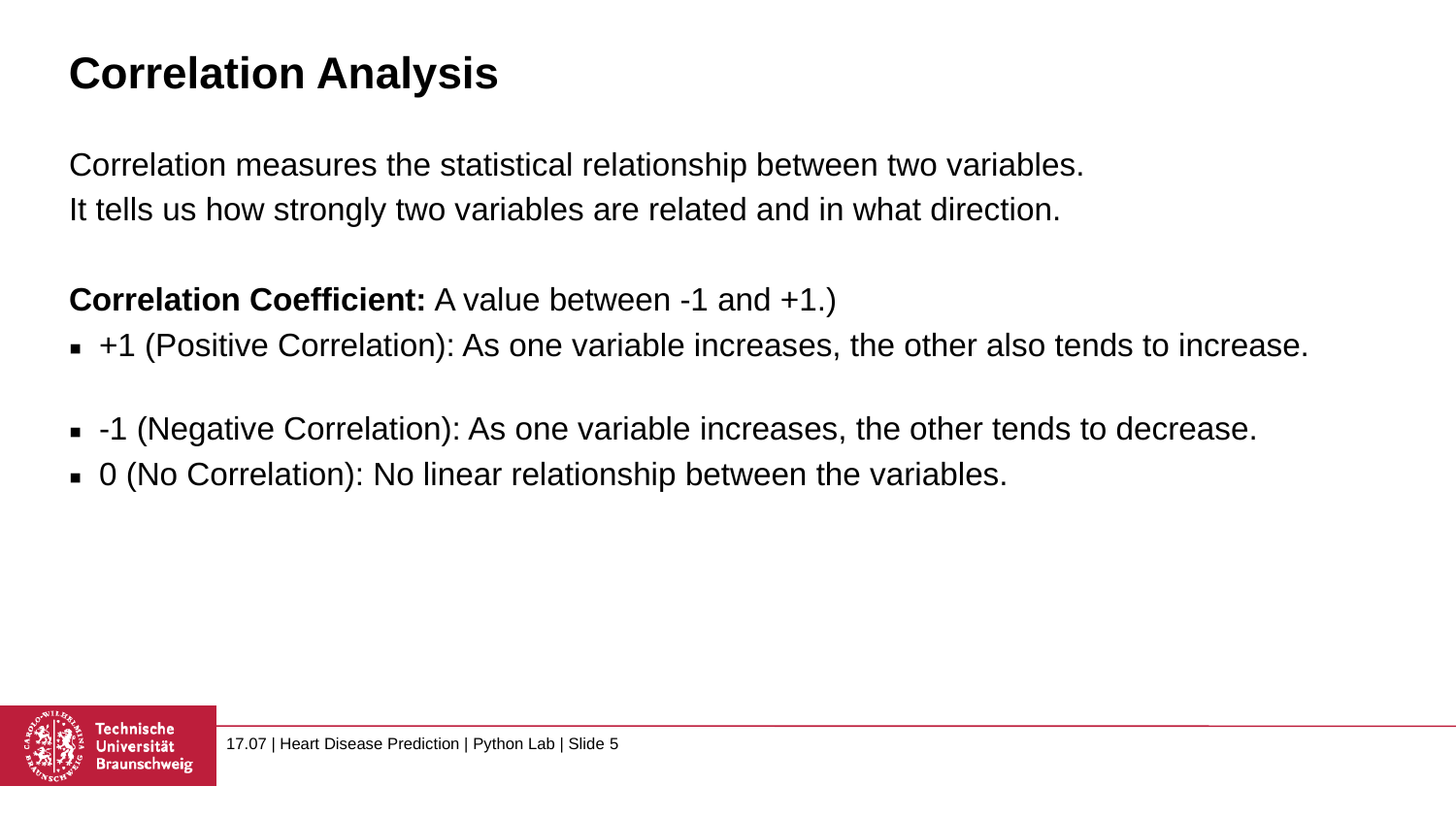

# Correlation Analysis
Correlation measures the statistical relationship between two variables.
It tells us how strongly two variables are related and in what direction.

Correlation Coefficient: A value between -1 and +1.)
+1 (Positive Correlation): As one variable increases, the other also tends to increase.
-1 (Negative Correlation): As one variable increases, the other tends to decrease.
0 (No Correlation): No linear relationship between the variables.